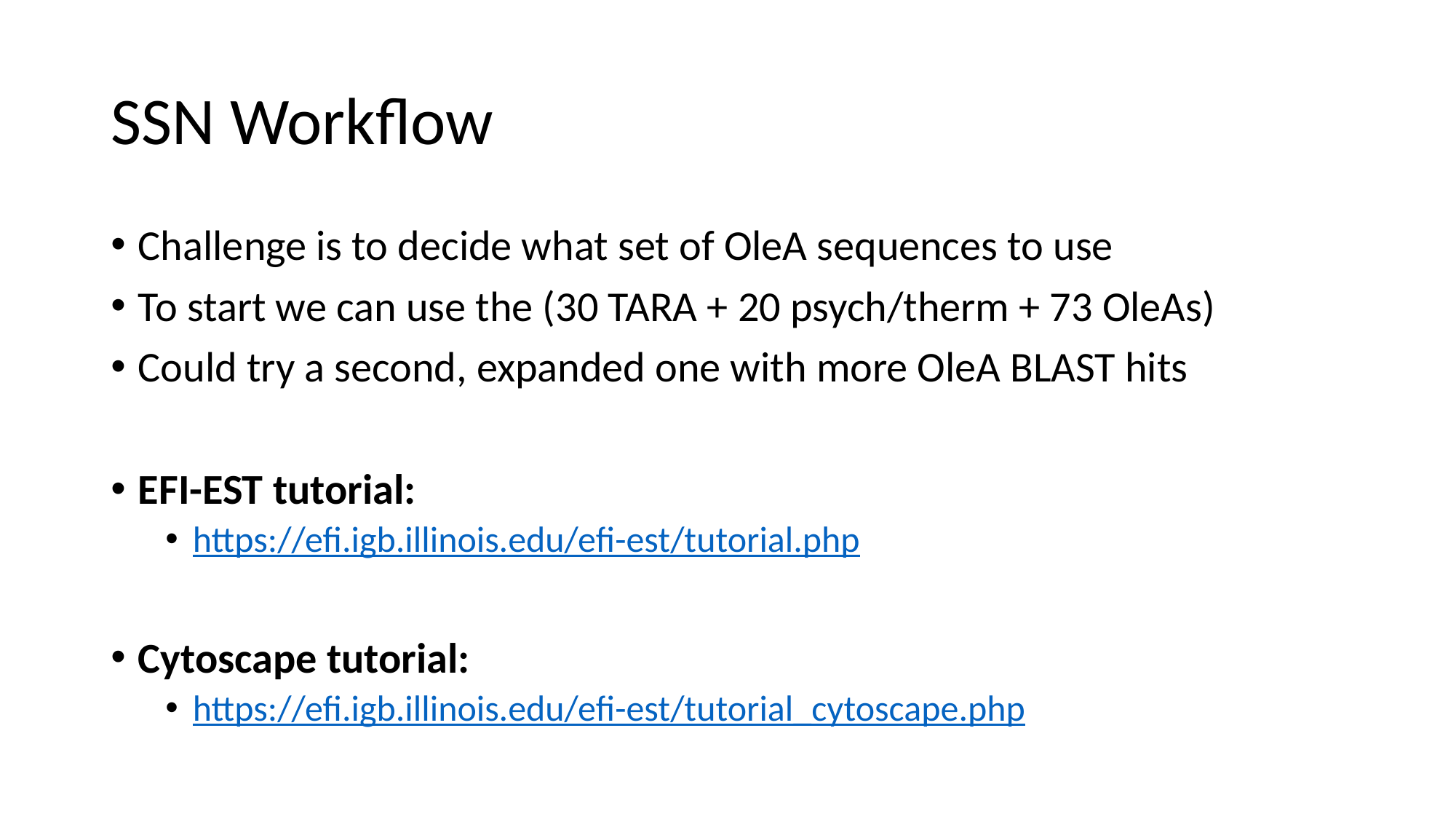

# SSN Workflow
Challenge is to decide what set of OleA sequences to use
To start we can use the (30 TARA + 20 psych/therm + 73 OleAs)
Could try a second, expanded one with more OleA BLAST hits

EFI-EST tutorial:
https://efi.igb.illinois.edu/efi-est/tutorial.php

Cytoscape tutorial:
https://efi.igb.illinois.edu/efi-est/tutorial_cytoscape.php